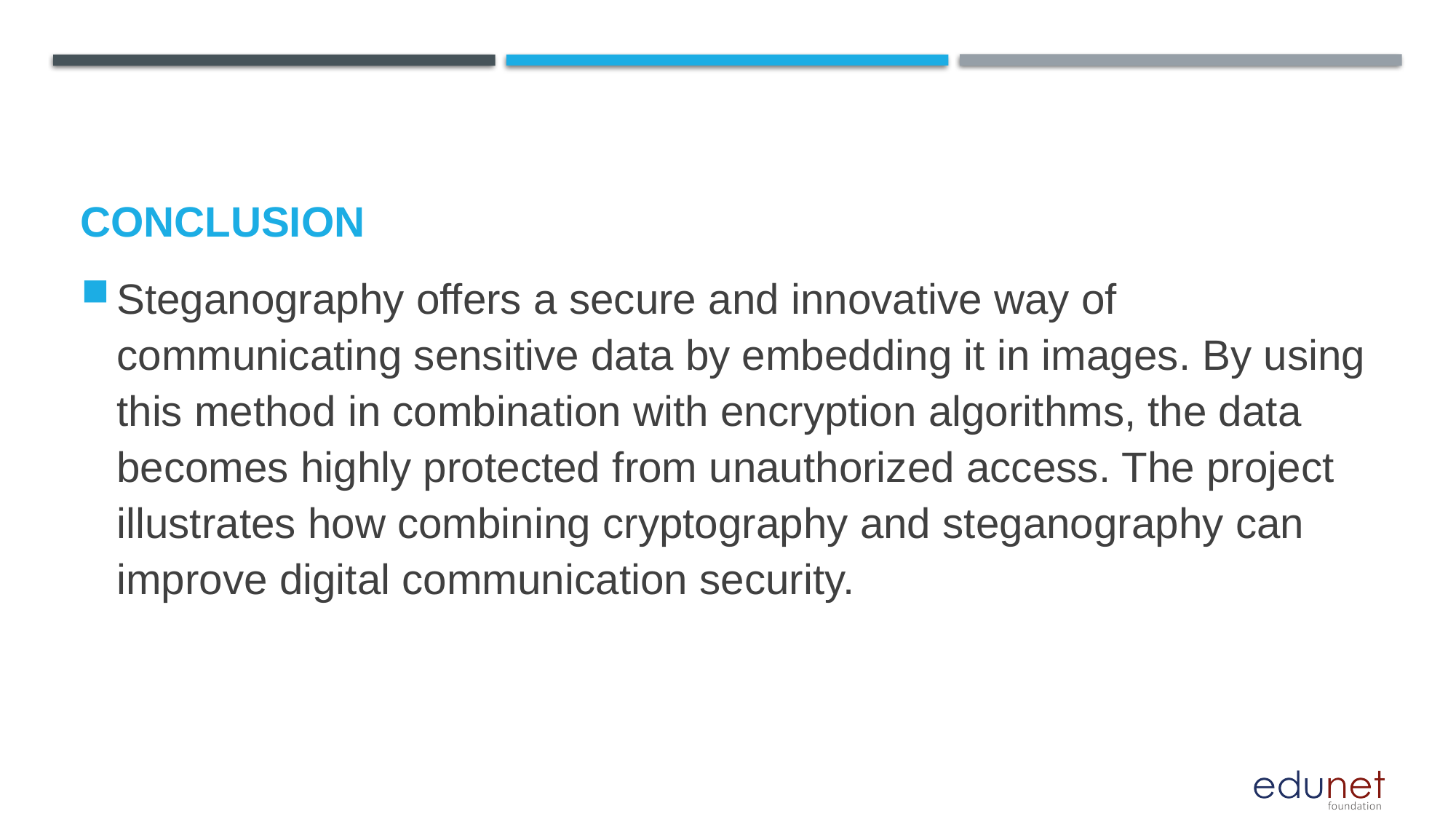

Steganography offers a secure and innovative way of communicating sensitive data by embedding it in images. By using this method in combination with encryption algorithms, the data becomes highly protected from unauthorized access. The project illustrates how combining cryptography and steganography can improve digital communication security.
# Conclusion